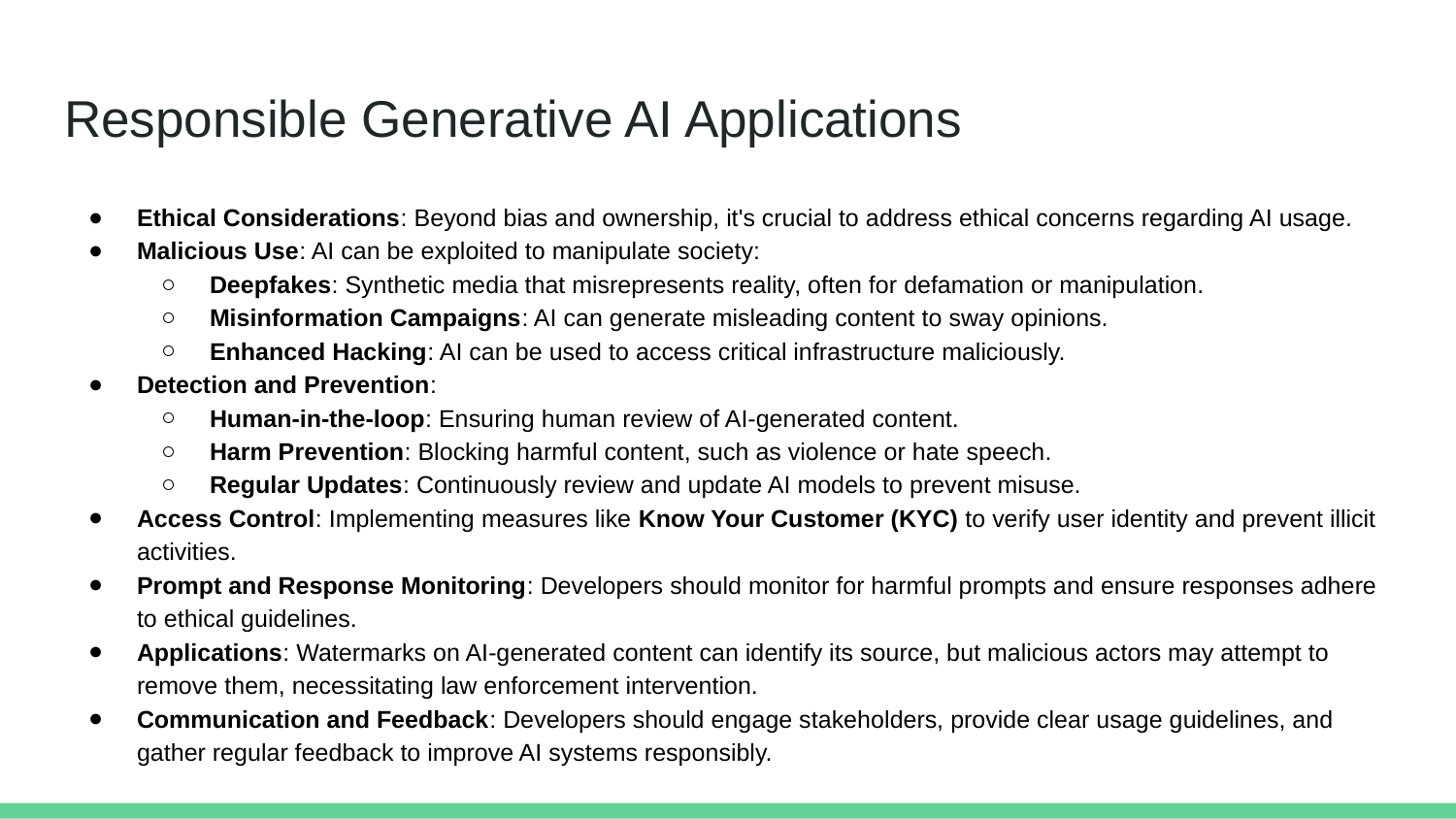

# Responsible Generative AI Applications
Ethical Considerations: Beyond bias and ownership, it's crucial to address ethical concerns regarding AI usage.
Malicious Use: AI can be exploited to manipulate society:
Deepfakes: Synthetic media that misrepresents reality, often for defamation or manipulation.
Misinformation Campaigns: AI can generate misleading content to sway opinions.
Enhanced Hacking: AI can be used to access critical infrastructure maliciously.
Detection and Prevention:
Human-in-the-loop: Ensuring human review of AI-generated content.
Harm Prevention: Blocking harmful content, such as violence or hate speech.
Regular Updates: Continuously review and update AI models to prevent misuse.
Access Control: Implementing measures like Know Your Customer (KYC) to verify user identity and prevent illicit activities.
Prompt and Response Monitoring: Developers should monitor for harmful prompts and ensure responses adhere to ethical guidelines.
Applications: Watermarks on AI-generated content can identify its source, but malicious actors may attempt to remove them, necessitating law enforcement intervention.
Communication and Feedback: Developers should engage stakeholders, provide clear usage guidelines, and gather regular feedback to improve AI systems responsibly.